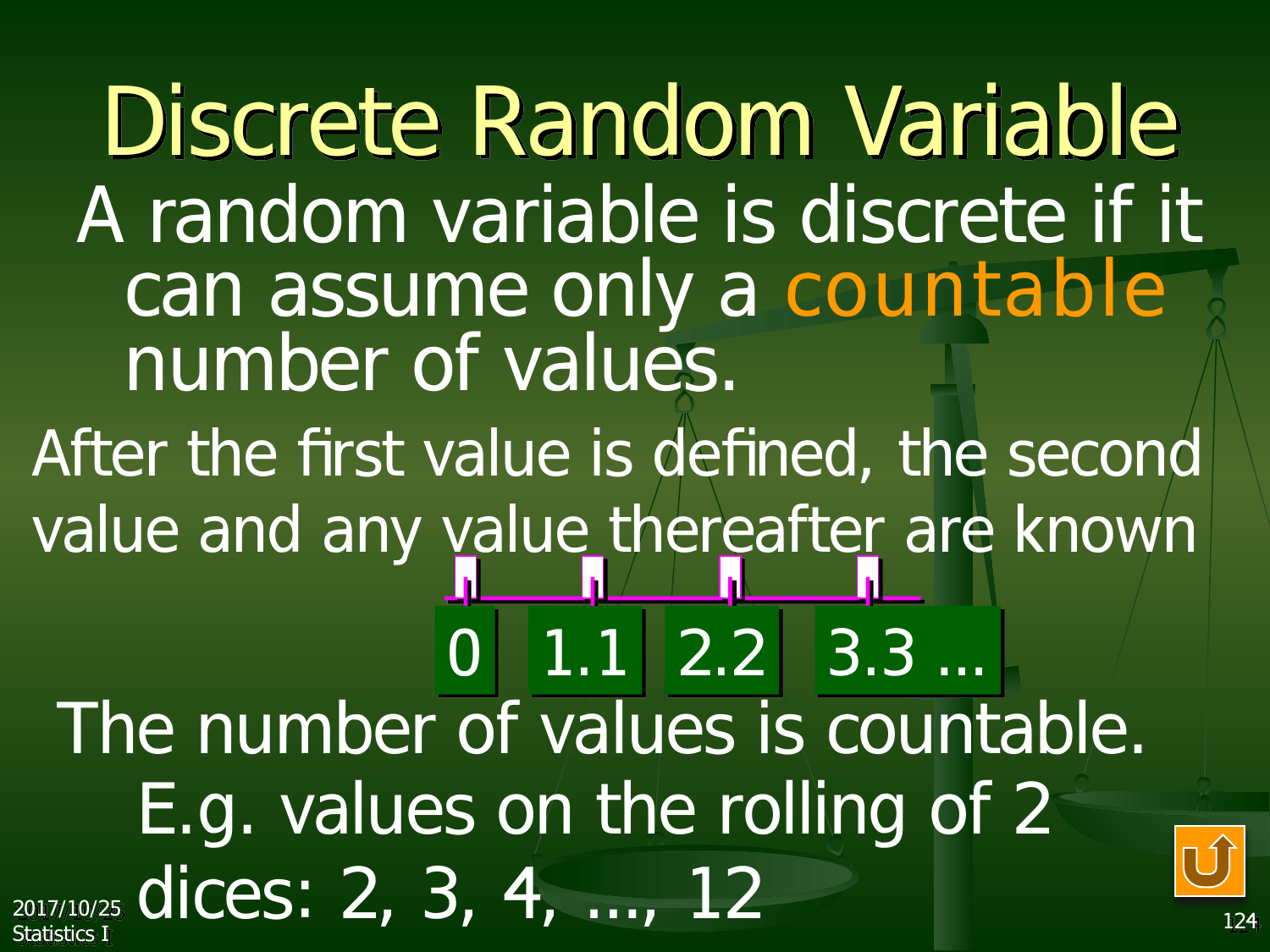

# Discrete Random Variable
A random variable is discrete if it can assume only a countable number of values.
After the first value is defined, the second value and any value thereafter are known

0

1

2

3 ...

0
1.1
2.2
3.3 …
The number of values is countable.
E.g. values on the rolling of 2 dices: 2, 3, 4, …, 12

2017/10/25
Statistics I
124